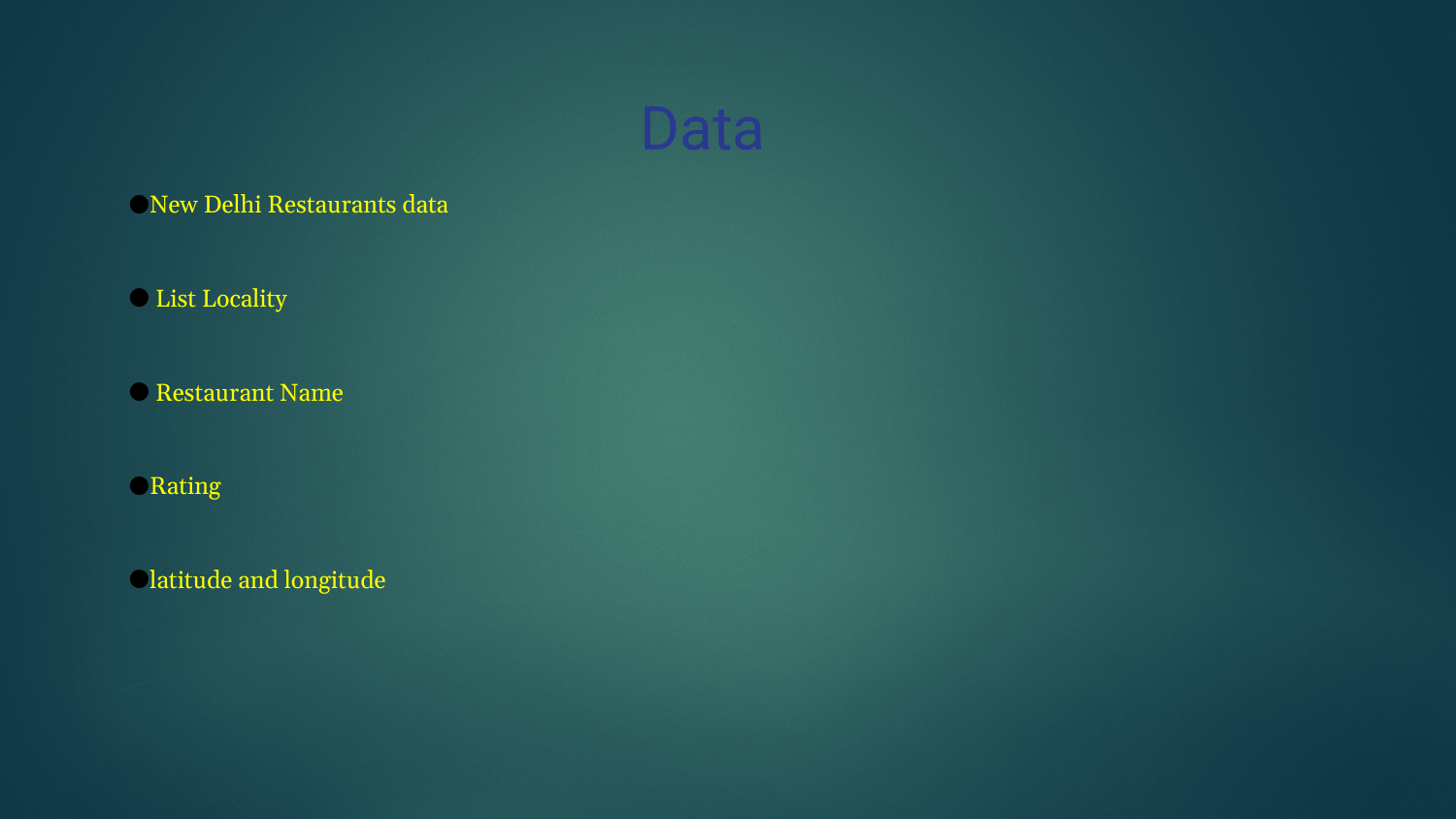

Data
New Delhi Restaurants data
 List Locality
 Restaurant Name
Rating
latitude and longitude